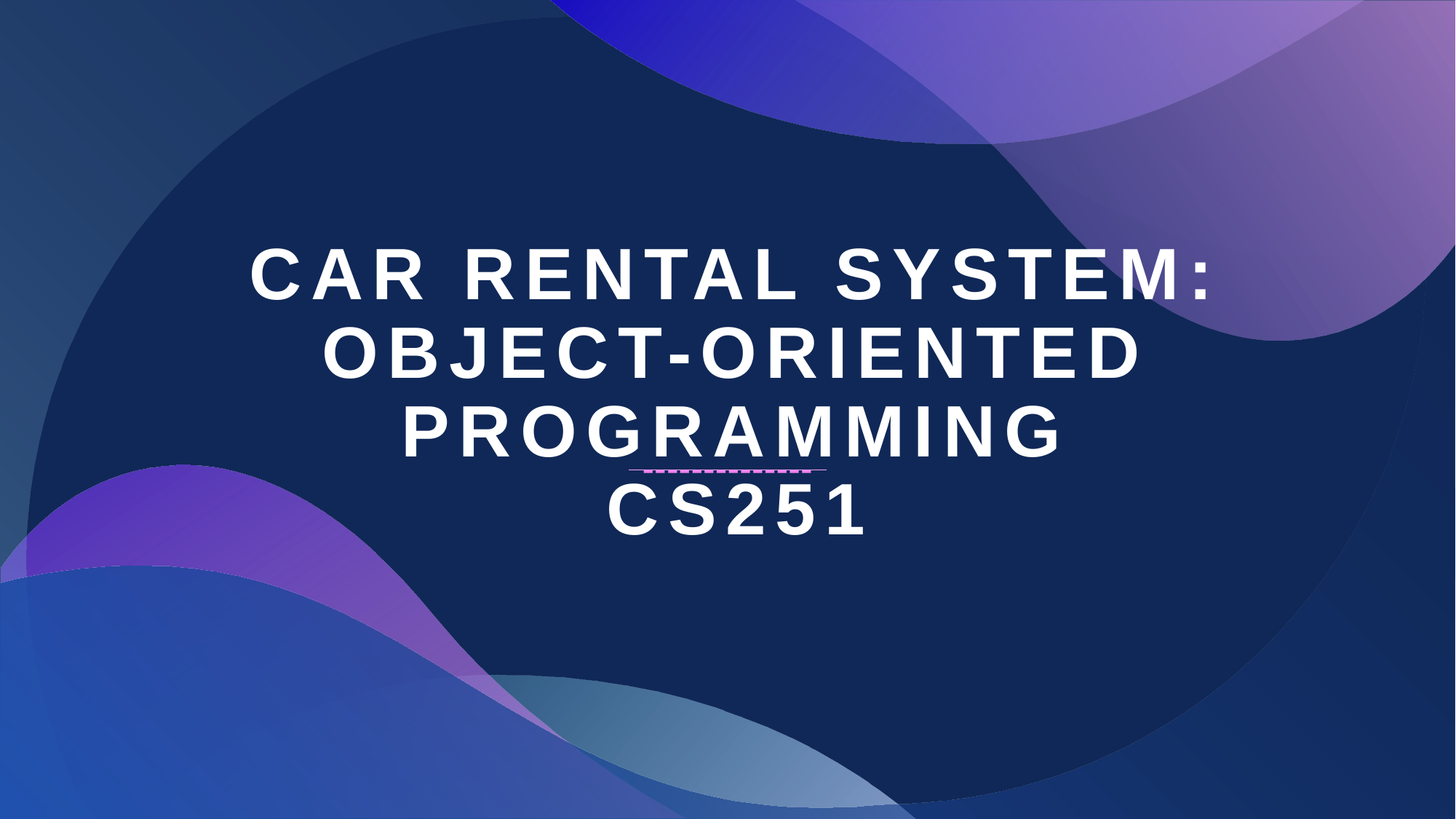

# Car Rental System: Object-Oriented programming cs251
  --------------